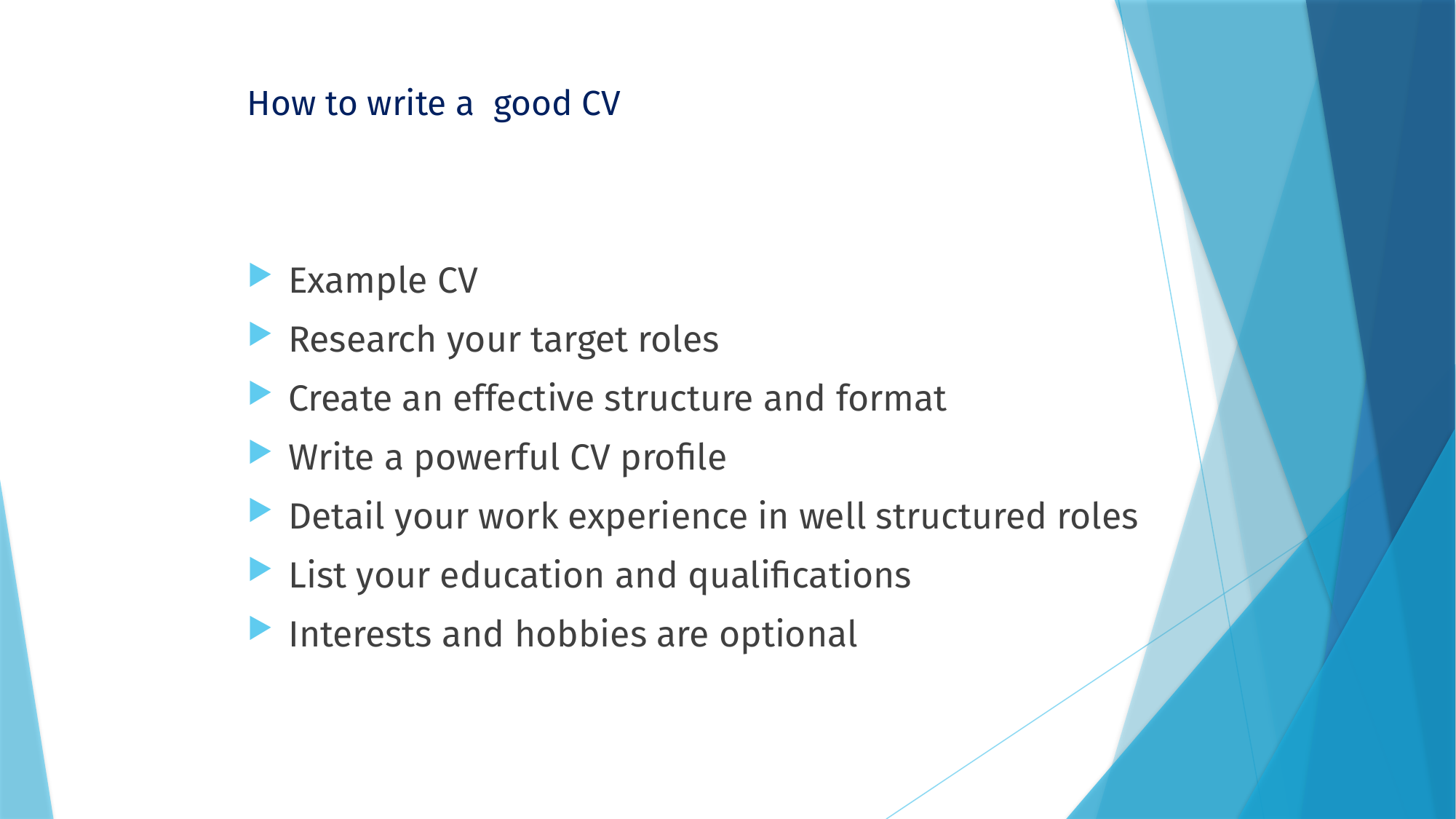

# How to write a  good CV

Example CV
Research your target roles
Create an effective structure and format
Write a powerful CV profile
Detail your work experience in well structured roles
List your education and qualifications
Interests and hobbies are optional